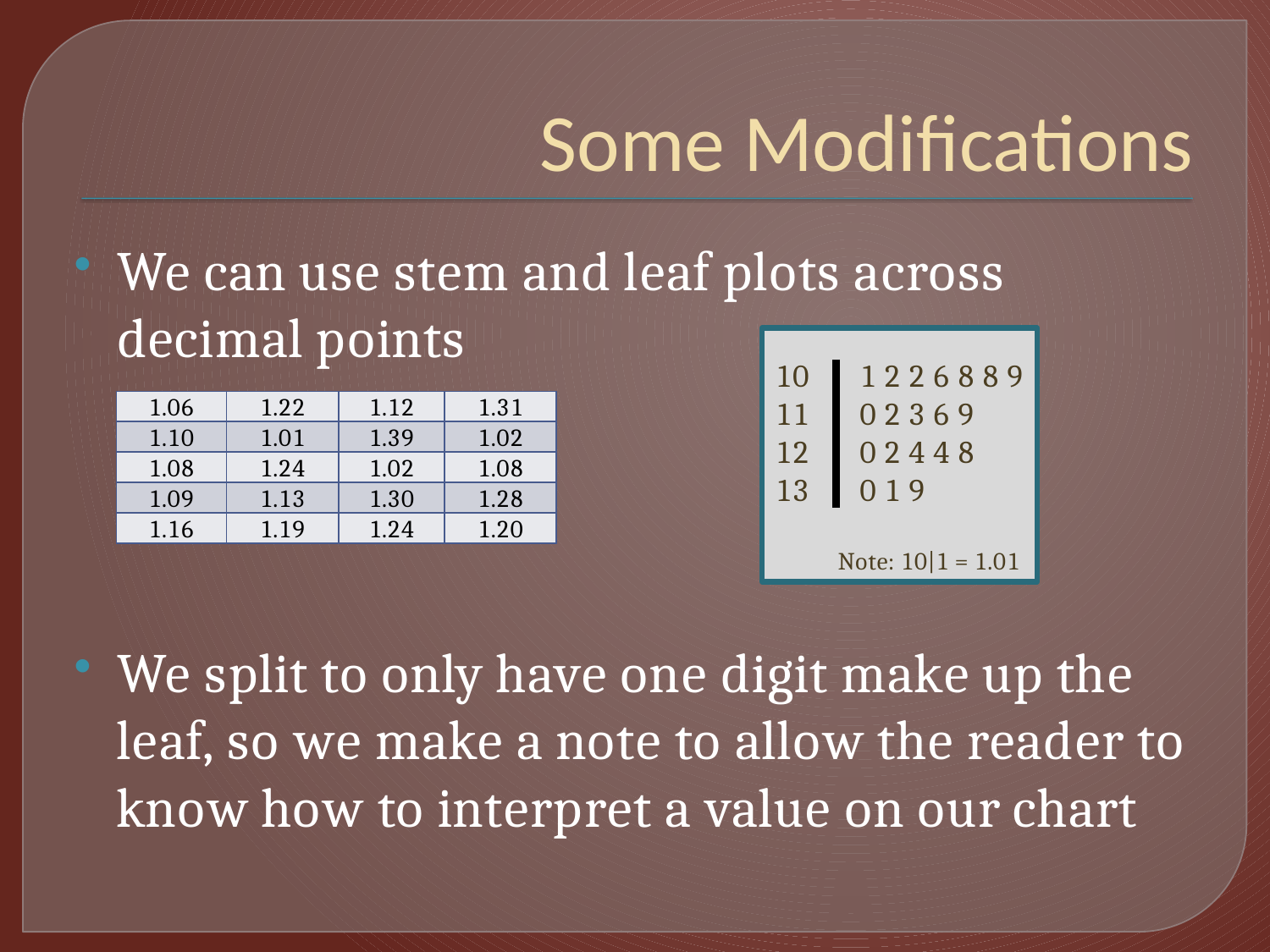

# Some Modifications
We can use stem and leaf plots across decimal points

We split to only have one digit make up the leaf, so we make a note to allow the reader to know how to interpret a value on our chart

10
11
12
13
1 2 2 6 8 8 9
0 2 3 6 9
0 2 4 4 8
0 1 9
| 1.06 | 1.22 | 1.12 | 1.31 |
| --- | --- | --- | --- |
| 1.10 | 1.01 | 1.39 | 1.02 |
| 1.08 | 1.24 | 1.02 | 1.08 |
| 1.09 | 1.13 | 1.30 | 1.28 |
| 1.16 | 1.19 | 1.24 | 1.20 |
Note: 10|1 = 1.01